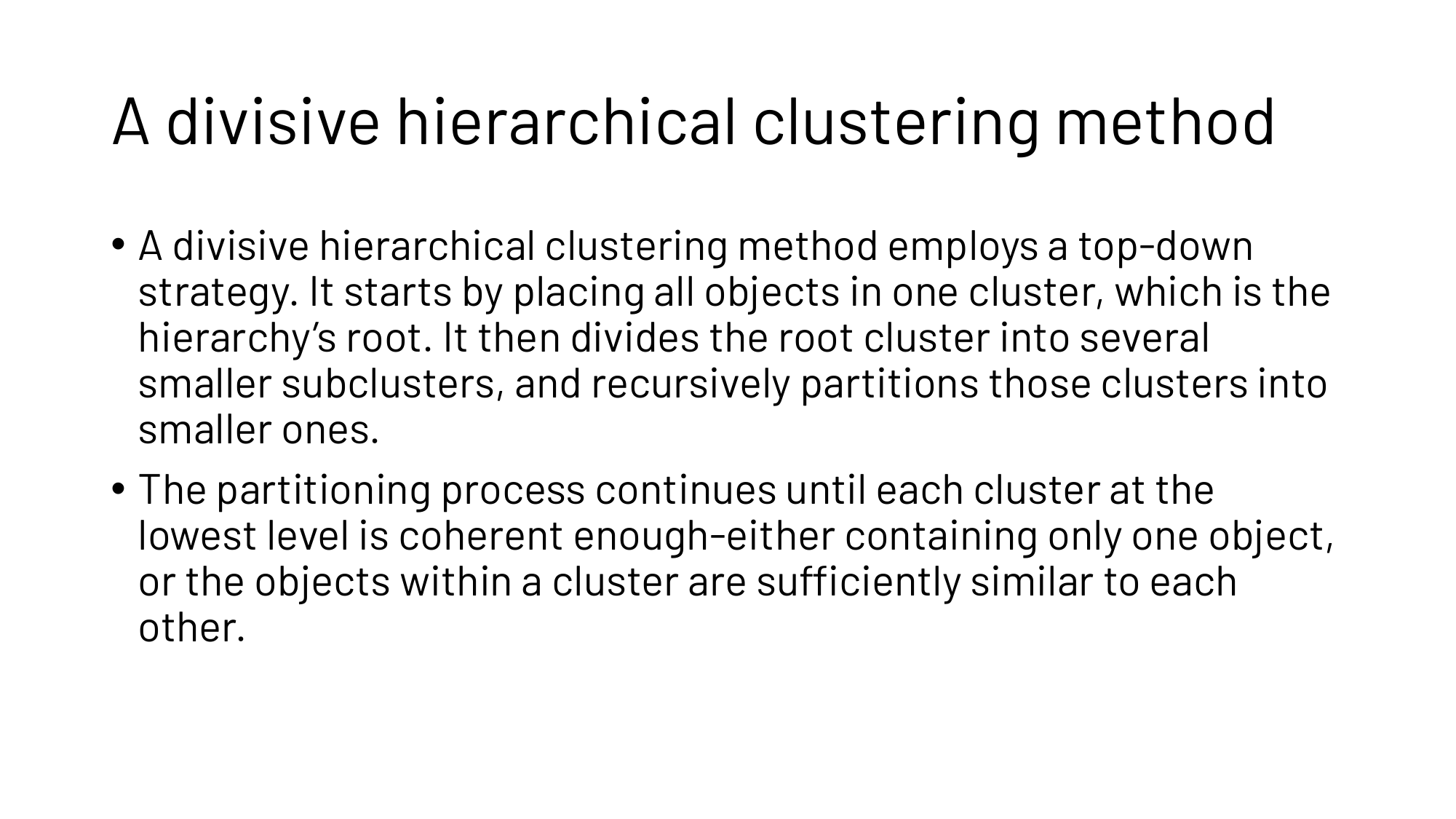

# A divisive hierarchical clustering method
A divisive hierarchical clustering method employs a top-down strategy. It starts by placing all objects in one cluster, which is the hierarchy’s root. It then divides the root cluster into several smaller subclusters, and recursively partitions those clusters into smaller ones.
The partitioning process continues until each cluster at the lowest level is coherent enough-either containing only one object, or the objects within a cluster are sufficiently similar to each other.